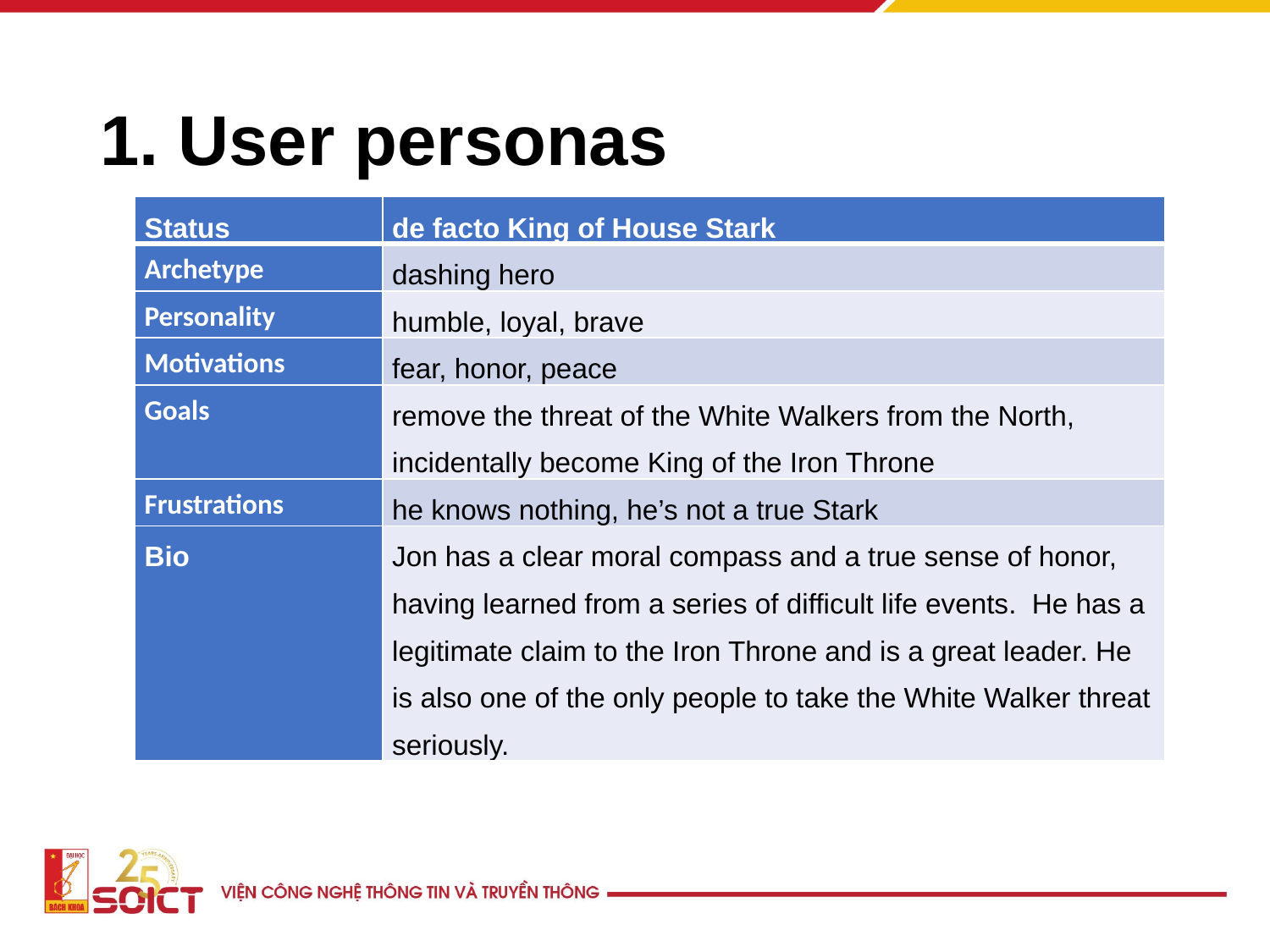

# 1. User personas
| Status | de facto King of House Stark |
| --- | --- |
| Archetype | dashing hero |
| Personality | humble, loyal, brave |
| Motivations | fear, honor, peace |
| Goals | remove the threat of the White Walkers from the North, incidentally become King of the Iron Throne |
| Frustrations | he knows nothing, he’s not a true Stark |
| Bio | Jon has a clear moral compass and a true sense of honor, having learned from a series of difficult life events.  He has a legitimate claim to the Iron Throne and is a great leader. He is also one of the only people to take the White Walker threat seriously. |